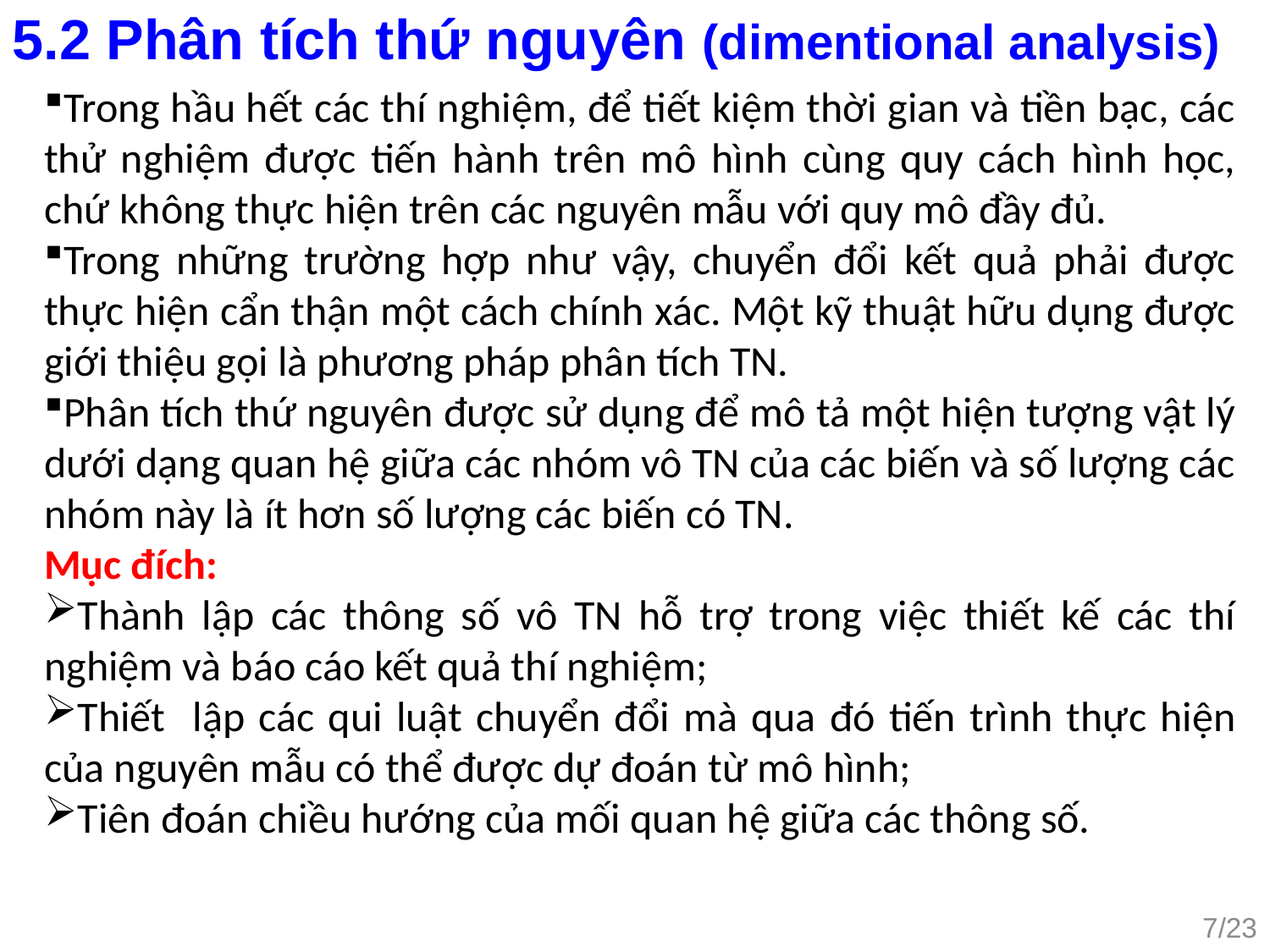

5.2 Phân tích thứ nguyên (dimentional analysis)
Trong hầu hết các thí nghiệm, để tiết kiệm thời gian và tiền bạc, các thử nghiệm được tiến hành trên mô hình cùng quy cách hình học, chứ không thực hiện trên các nguyên mẫu với quy mô đầy đủ.
Trong những trường hợp như vậy, chuyển đổi kết quả phải được thực hiện cẩn thận một cách chính xác. Một kỹ thuật hữu dụng được giới thiệu gọi là phương pháp phân tích TN.
Phân tích thứ nguyên được sử dụng để mô tả một hiện tượng vật lý dưới dạng quan hệ giữa các nhóm vô TN của các biến và số lượng các nhóm này là ít hơn số lượng các biến có TN.
Mục đích:
Thành lập các thông số vô TN hỗ trợ trong việc thiết kế các thí nghiệm và báo cáo kết quả thí nghiệm;
Thiết  lập các qui luật chuyển đổi mà qua đó tiến trình thực hiện của nguyên mẫu có thể được dự đoán từ mô hình;
Tiên đoán chiều hướng của mối quan hệ giữa các thông số.
7/23